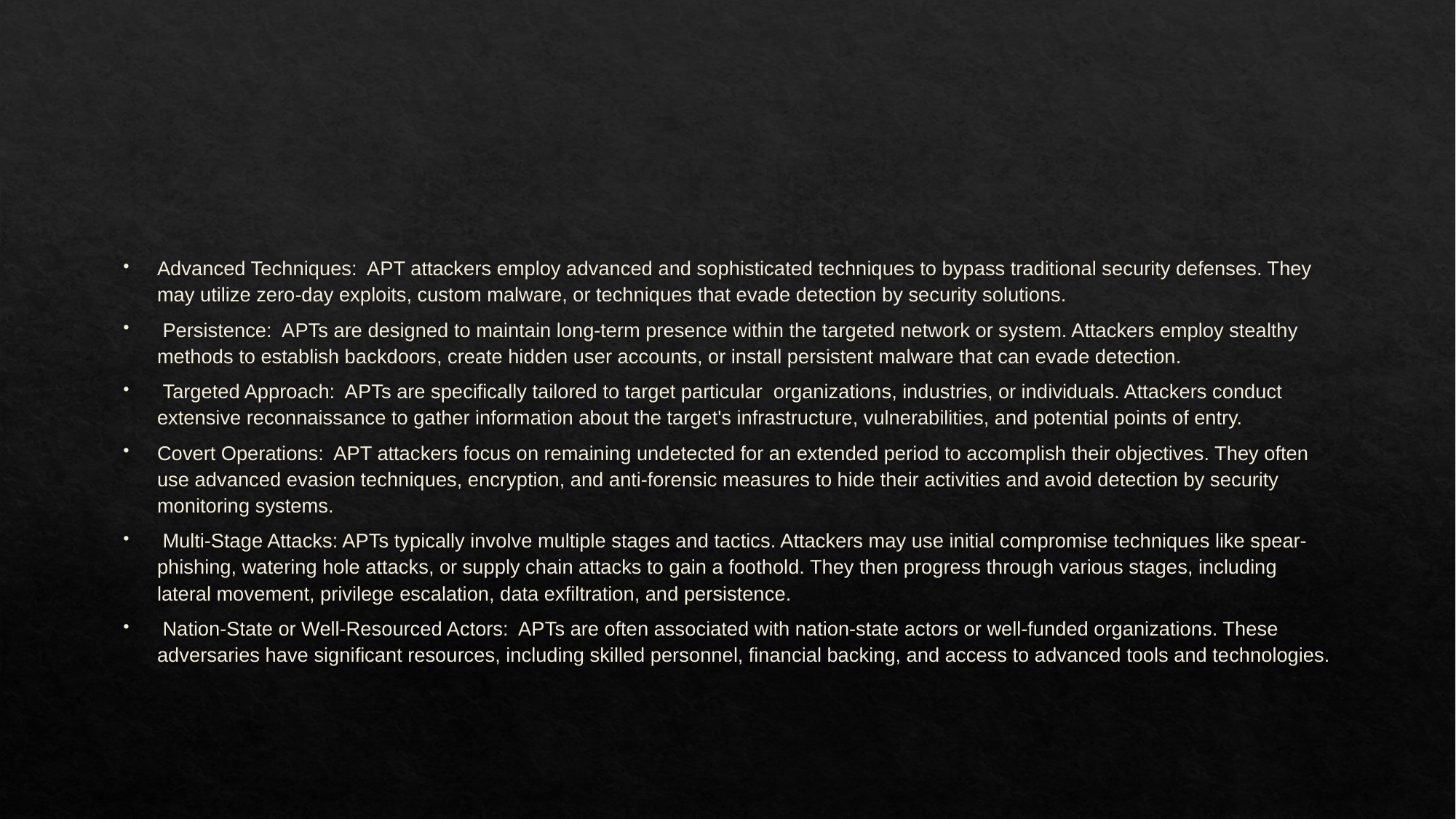

#
Advanced Techniques:  APT attackers employ advanced and sophisticated techniques to bypass traditional security defenses. They may utilize zero-day exploits, custom malware, or techniques that evade detection by security solutions.
 Persistence:  APTs are designed to maintain long-term presence within the targeted network or system. Attackers employ stealthy methods to establish backdoors, create hidden user accounts, or install persistent malware that can evade detection.
 Targeted Approach:  APTs are specifically tailored to target particular  organizations, industries, or individuals. Attackers conduct extensive reconnaissance to gather information about the target's infrastructure, vulnerabilities, and potential points of entry.
Covert Operations:  APT attackers focus on remaining undetected for an extended period to accomplish their objectives. They often use advanced evasion techniques, encryption, and anti-forensic measures to hide their activities and avoid detection by security monitoring systems.
 Multi-Stage Attacks: APTs typically involve multiple stages and tactics. Attackers may use initial compromise techniques like spear-phishing, watering hole attacks, or supply chain attacks to gain a foothold. They then progress through various stages, including lateral movement, privilege escalation, data exfiltration, and persistence.
 Nation-State or Well-Resourced Actors:  APTs are often associated with nation-state actors or well-funded organizations. These adversaries have significant resources, including skilled personnel, financial backing, and access to advanced tools and technologies.